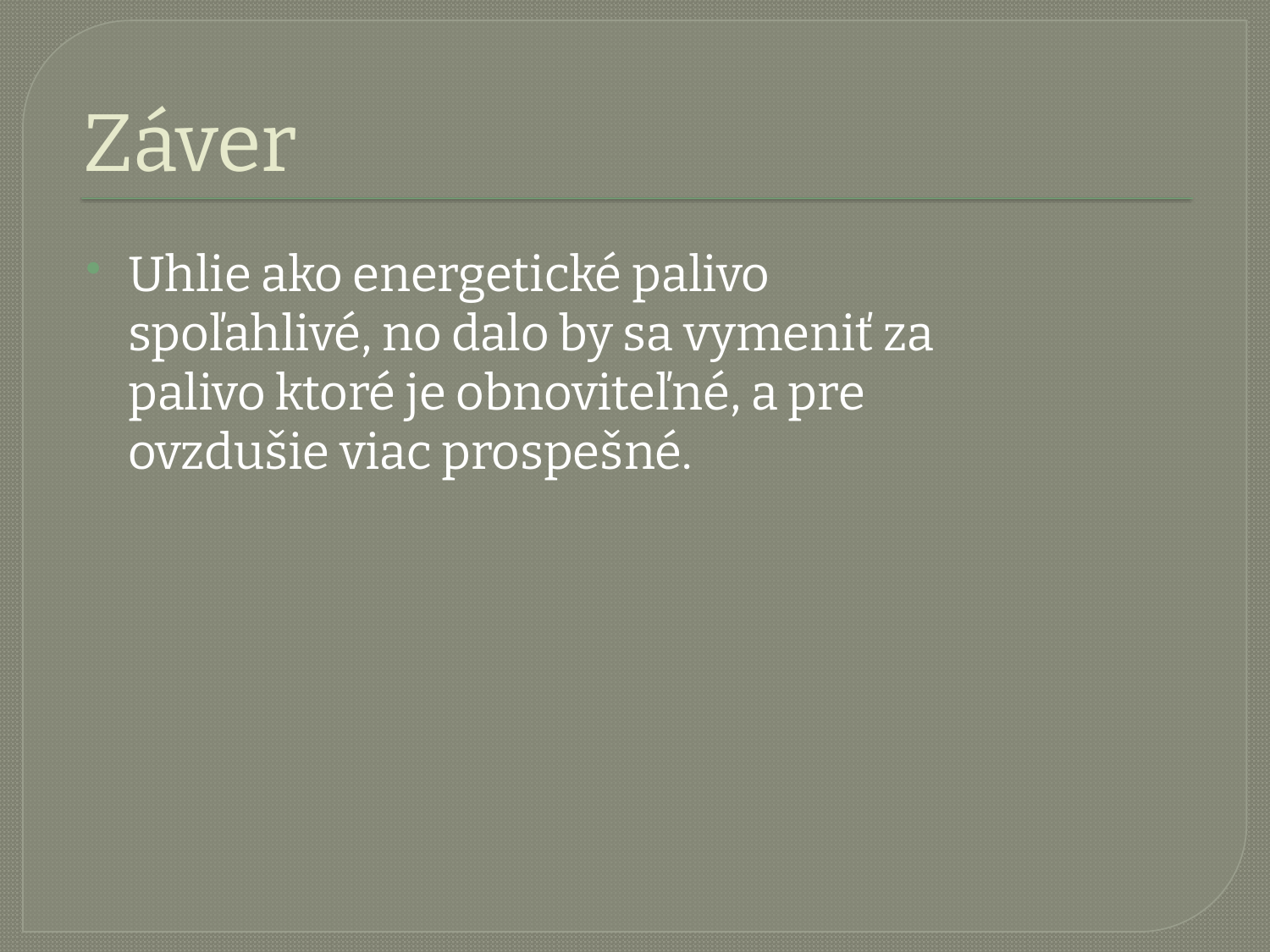

# Záver
Uhlie ako energetické palivo spoľahlivé, no dalo by sa vymeniť za palivo ktoré je obnoviteľné, a pre ovzdušie viac prospešné.